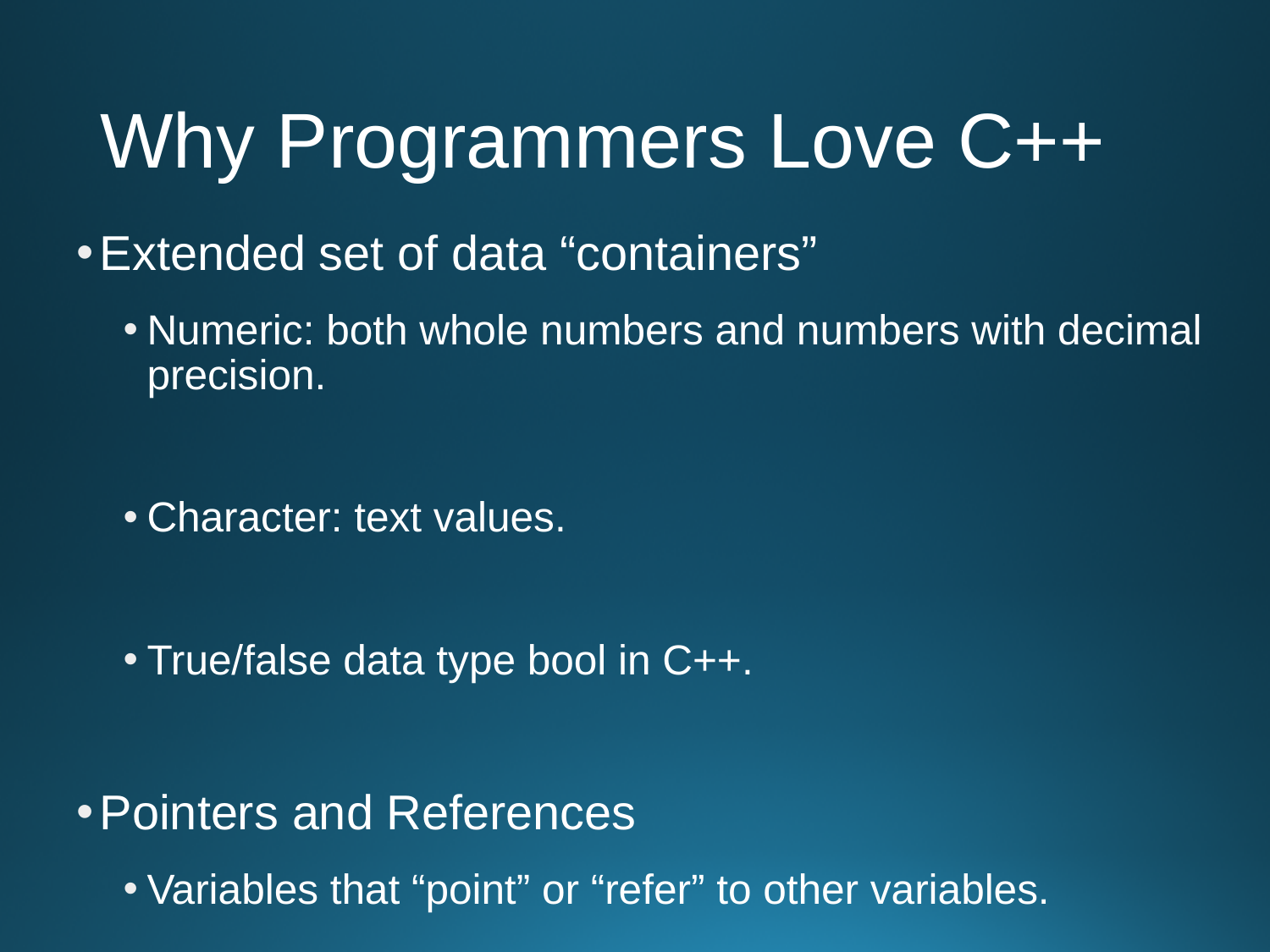

# Why Programmers Love C++
Extended set of data “containers”
Numeric: both whole numbers and numbers with decimal precision.

Character: text values.

True/false data type bool in C++.

Pointers and References
Variables that “point” or “refer” to other variables.